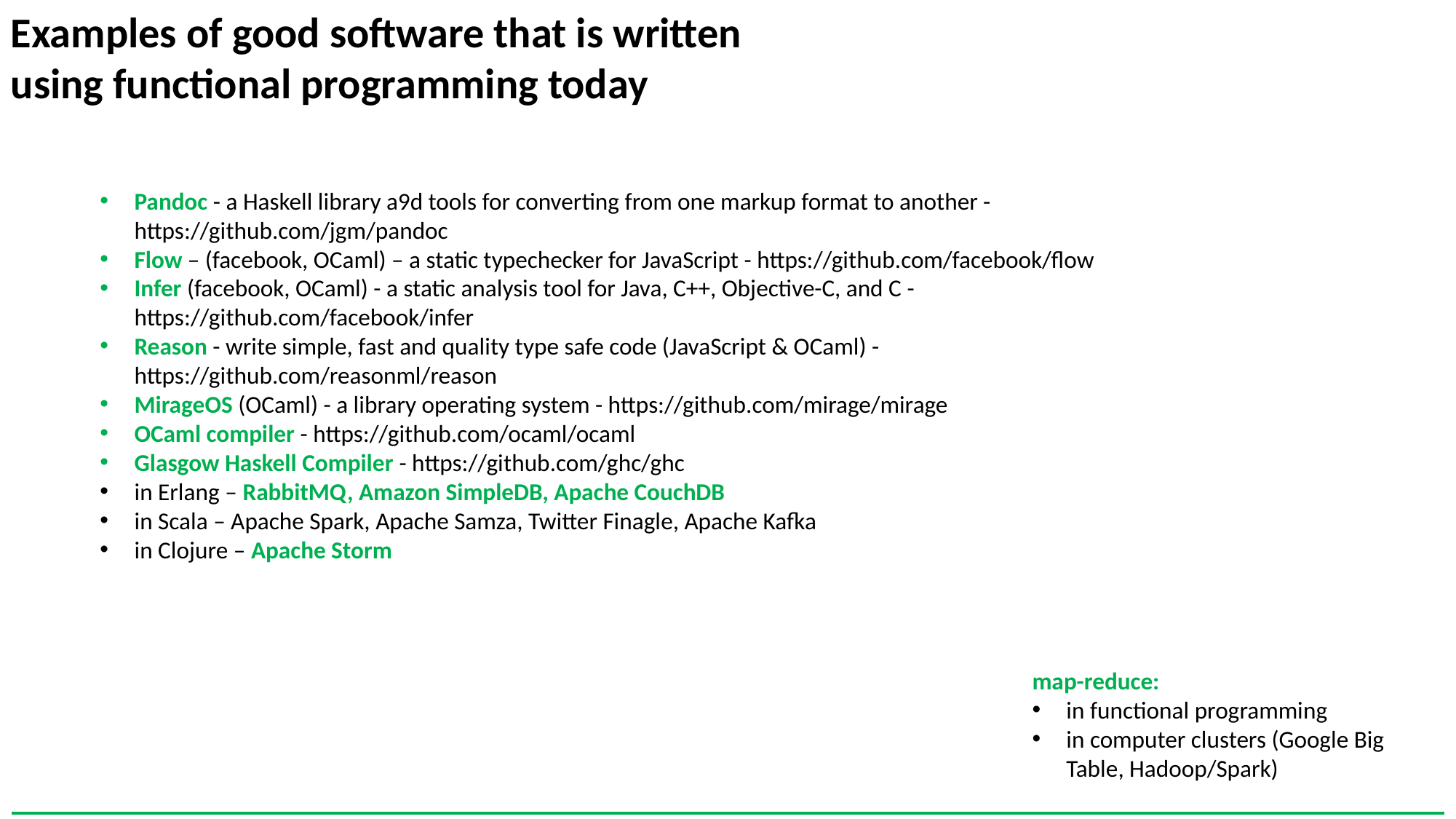

Examples of good software that is written using functional programming today
Pandoc - a Haskell library a9d tools for converting from one markup format to another - https://github.com/jgm/pandoc
Flow – (facebook, OCaml) – a static typechecker for JavaScript - https://github.com/facebook/flow
Infer (facebook, OCaml) - a static analysis tool for Java, C++, Objective-C, and C - https://github.com/facebook/infer
Reason - write simple, fast and quality type safe code (JavaScript & OCaml) - https://github.com/reasonml/reason
MirageOS (OCaml) - a library operating system - https://github.com/mirage/mirage
OCaml compiler - https://github.com/ocaml/ocaml
Glasgow Haskell Compiler - https://github.com/ghc/ghc
in Erlang – RabbitMQ, Amazon SimpleDB, Apache CouchDB
in Scala – Apache Spark, Apache Samza, Twitter Finagle, Apache Kafka
in Clojure – Apache Storm
map-reduce:
in functional programming
in computer clusters (Google Big Table, Hadoop/Spark)